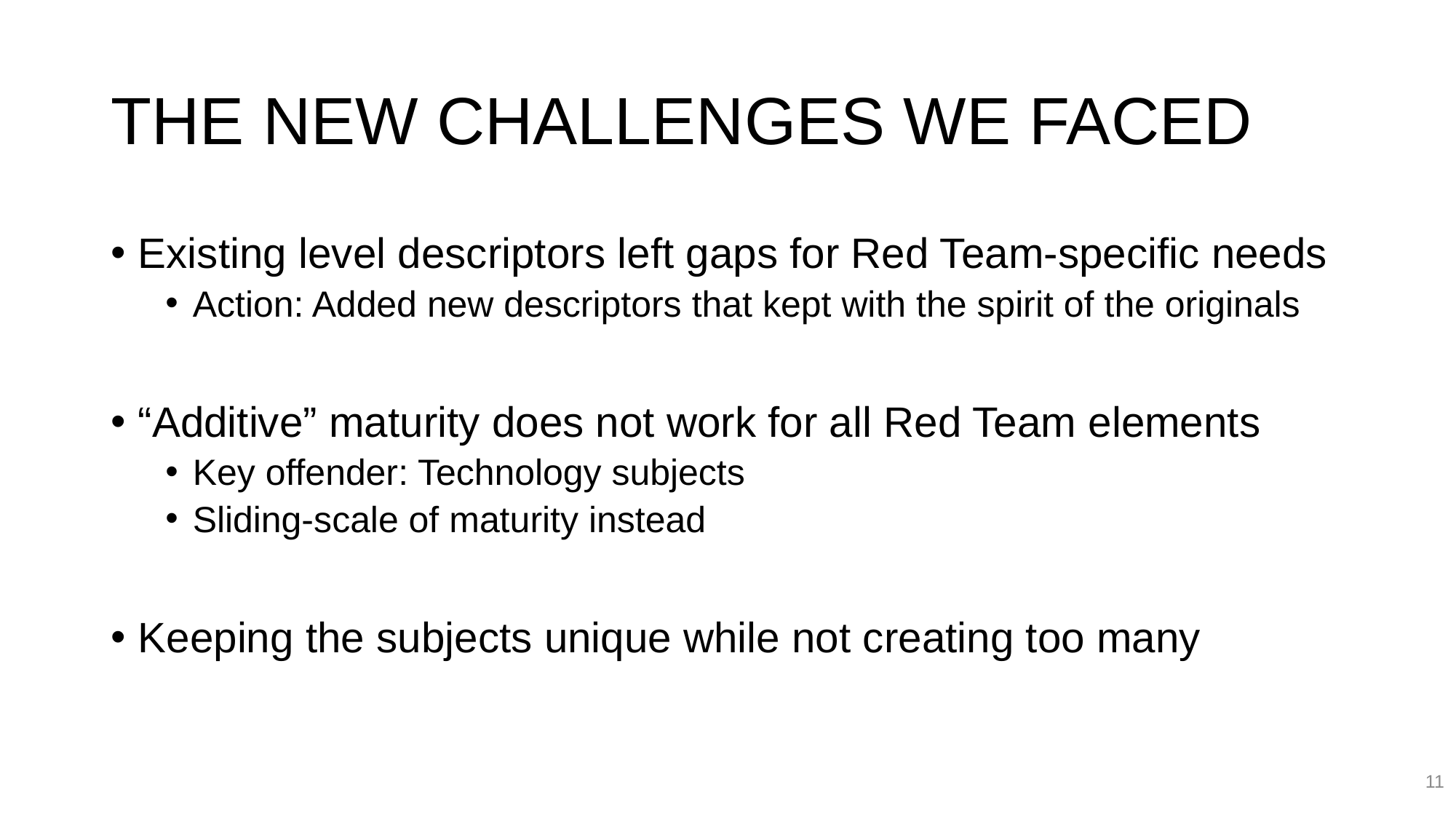

# The New challenges We Faced
Existing level descriptors left gaps for Red Team-specific needs
Action: Added new descriptors that kept with the spirit of the originals

“Additive” maturity does not work for all Red Team elements
Key offender: Technology subjects
Sliding-scale of maturity instead

Keeping the subjects unique while not creating too many
11